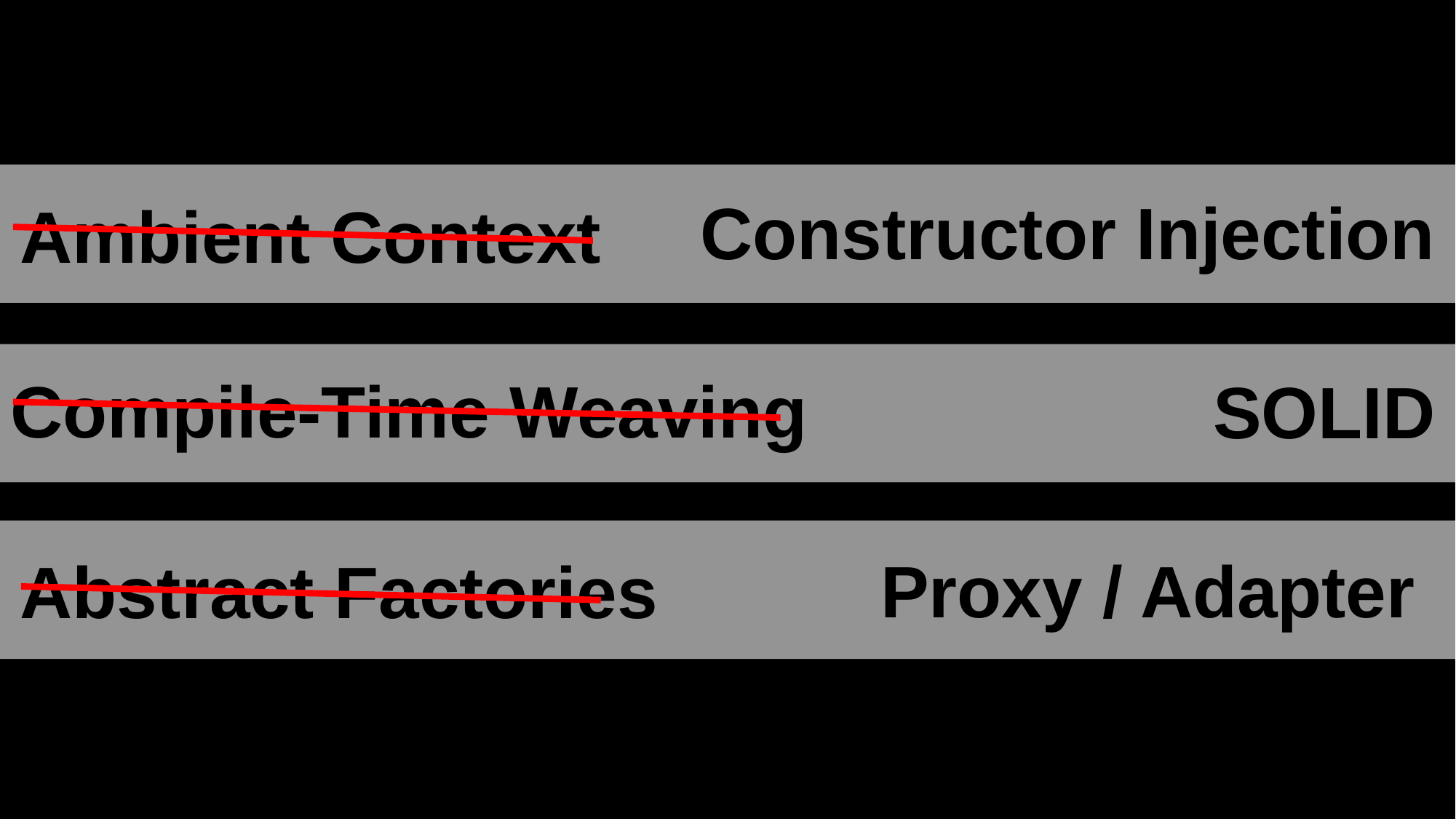

Constructor Injection

Ambient Context

SOLID

Compile-Time Weaving

Proxy / Adapter

Abstract Factories